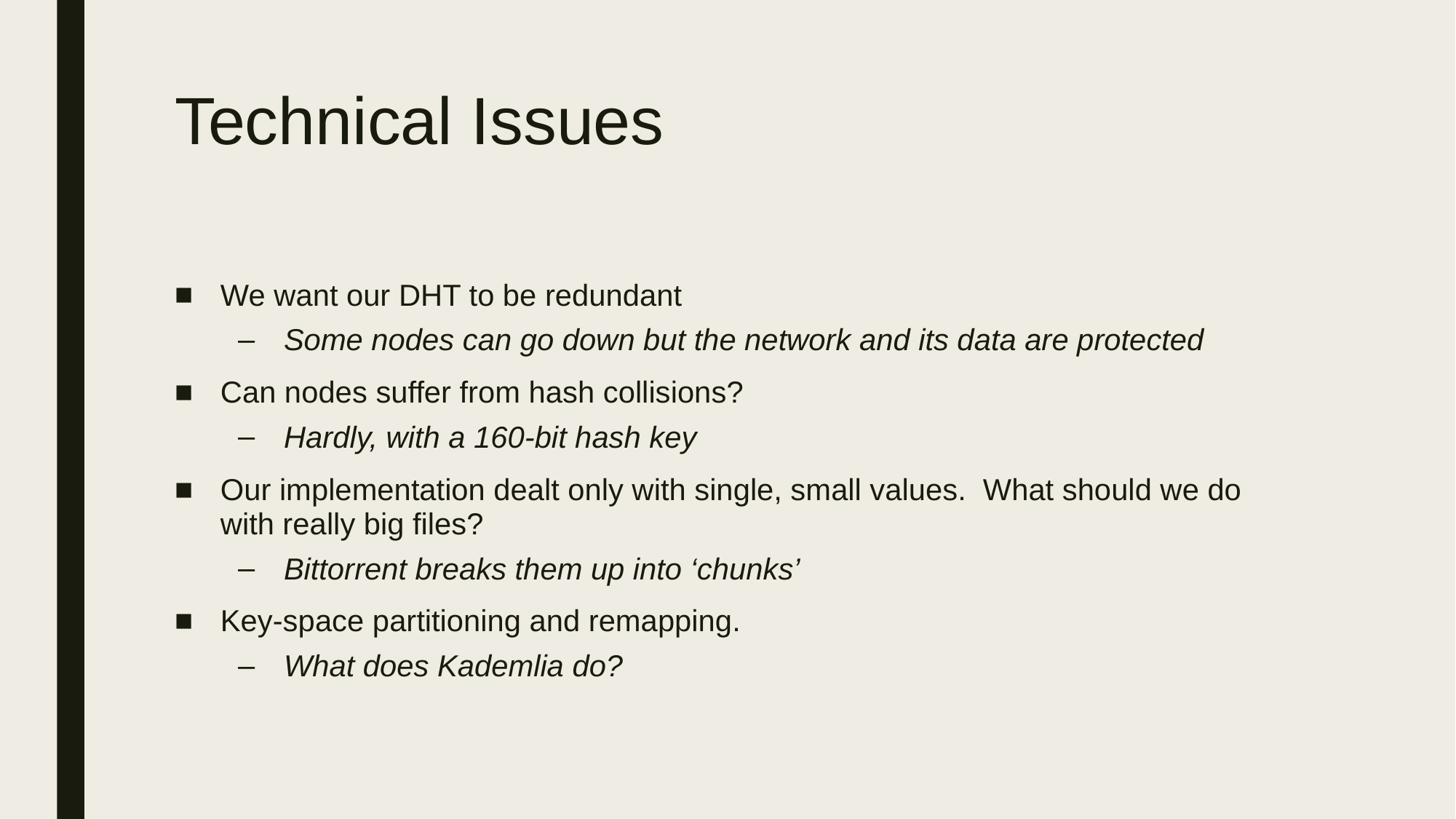

# Technical Issues
We want our DHT to be redundant
Some nodes can go down but the network and its data are protected
Can nodes suffer from hash collisions?
Hardly, with a 160-bit hash key
Our implementation dealt only with single, small values.  What should we do with really big files?
Bittorrent breaks them up into ‘chunks’
Key-space partitioning and remapping.
What does Kademlia do?